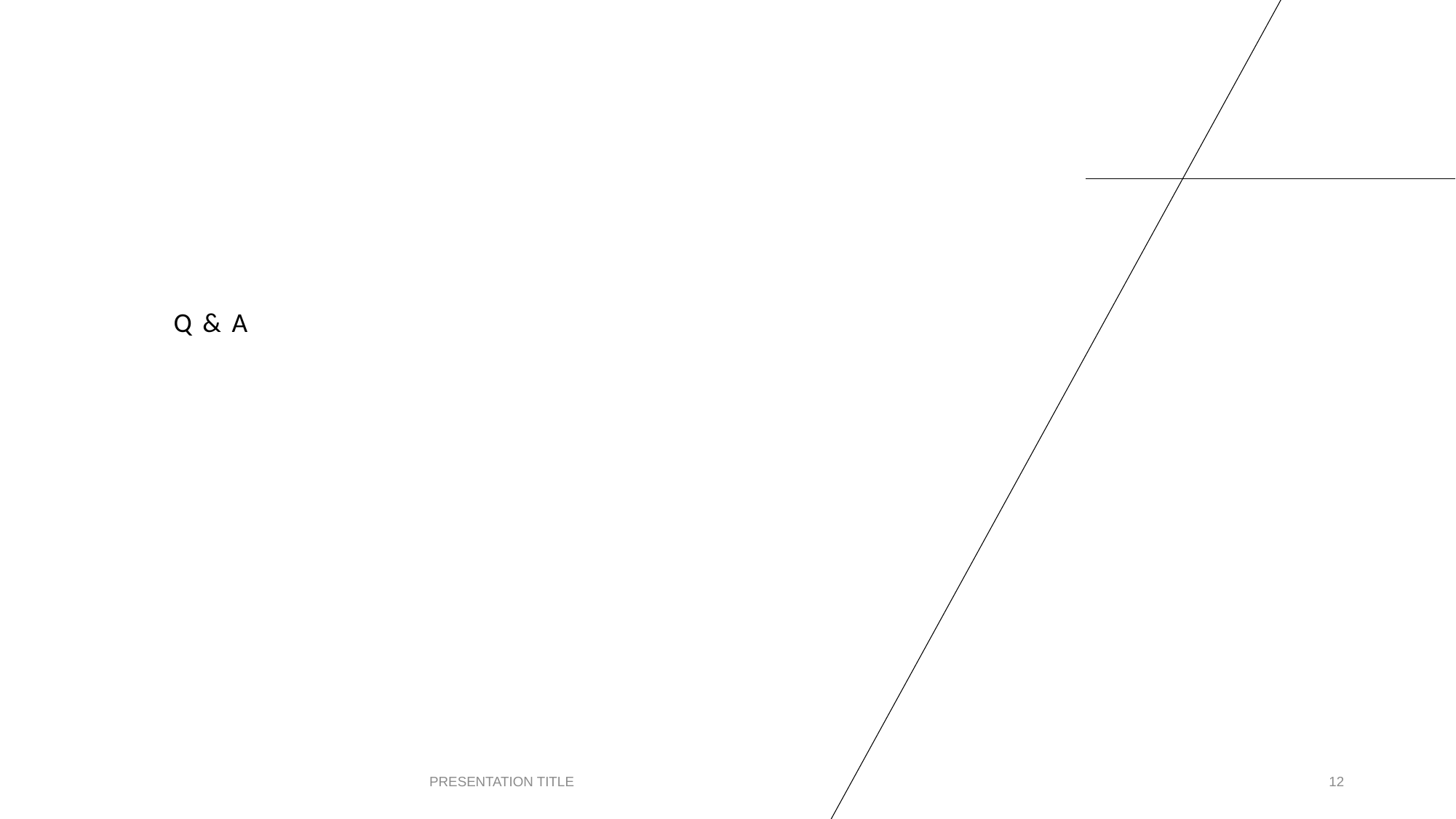

# Q & A
PRESENTATION TITLE
12